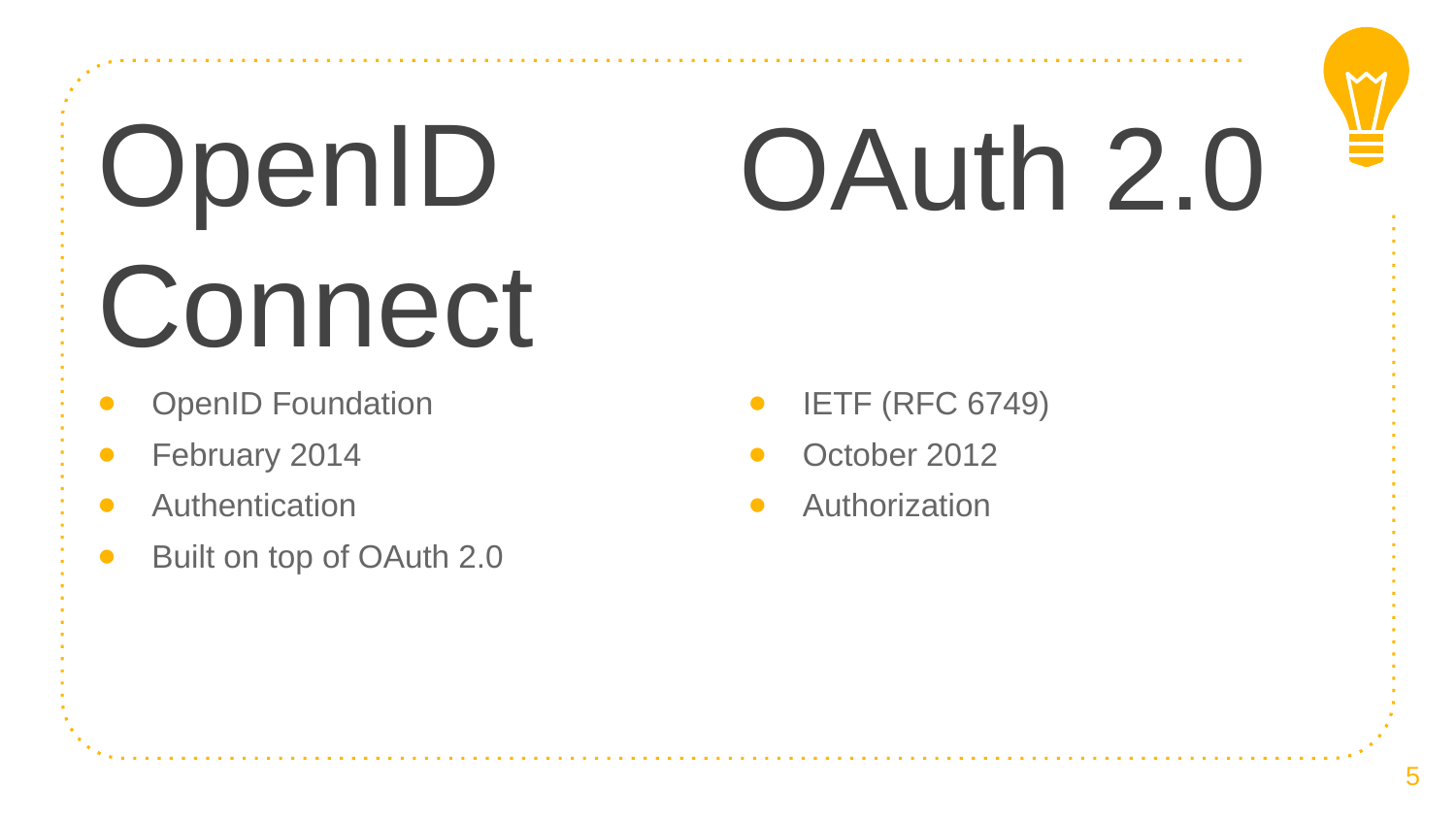

# OpenID Connect
OAuth 2.0
OpenID Foundation
February 2014
Authentication
Built on top of OAuth 2.0
IETF (RFC 6749)
October 2012
Authorization
5